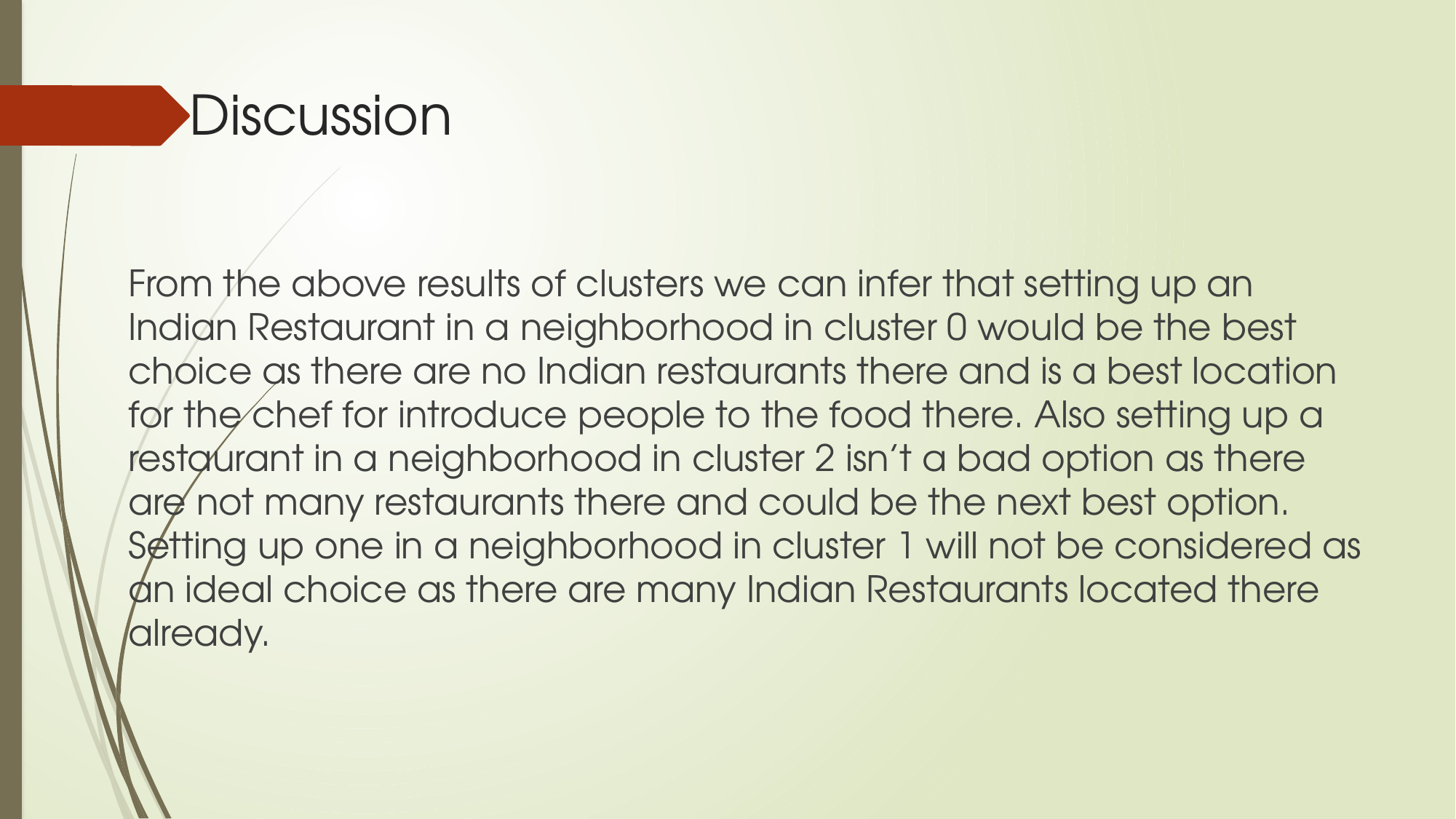

# Discussion
From the above results of clusters we can infer that setting up an Indian Restaurant in a neighborhood in cluster 0 would be the best choice as there are no Indian restaurants there and is a best location for the chef for introduce people to the food there. Also setting up a restaurant in a neighborhood in cluster 2 isn’t a bad option as there are not many restaurants there and could be the next best option. Setting up one in a neighborhood in cluster 1 will not be considered as an ideal choice as there are many Indian Restaurants located there already.